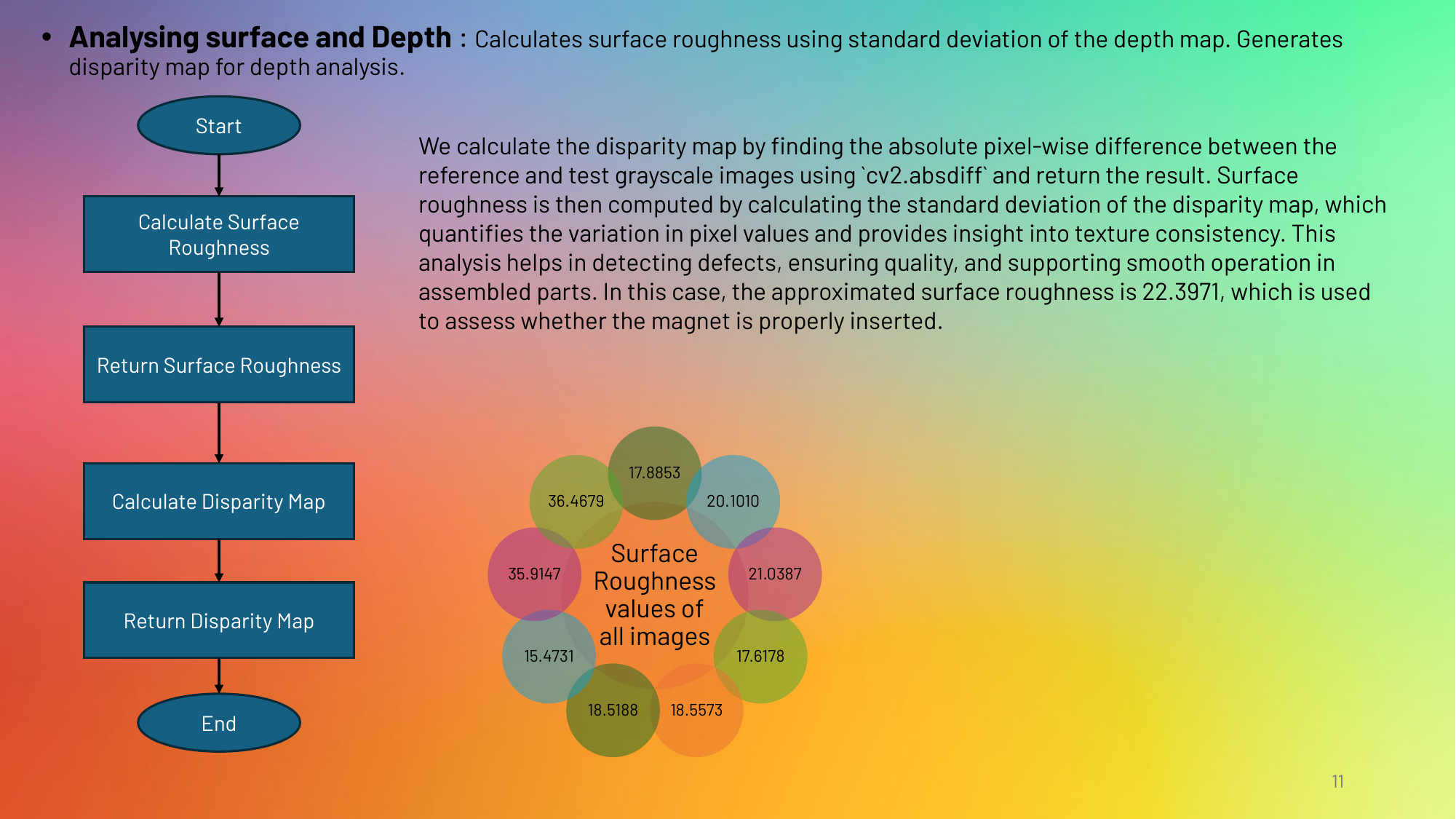

Analysing surface and Depth : Calculates surface roughness using standard deviation of the depth map. Generates disparity map for depth analysis.

Start
We calculate the disparity map by finding the absolute pixel-wise difference between the reference and test grayscale images using `cv2.absdiff` and return the result. Surface roughness is then computed by calculating the standard deviation of the disparity map, which quantifies the variation in pixel values and provides insight into texture consistency. This analysis helps in detecting defects, ensuring quality, and supporting smooth operation in assembled parts. In this case, the approximated surface roughness is 22.3971, which is used to assess whether the magnet is properly inserted.
Calculate Surface Roughness
Return Surface Roughness
Surface Roughness values of all images
17.8853
20.1010
21.0387
17.6178
18.5573
18.5188
15.4731
35.9147
36.4679
Calculate Disparity Map
Return Disparity Map
End
11